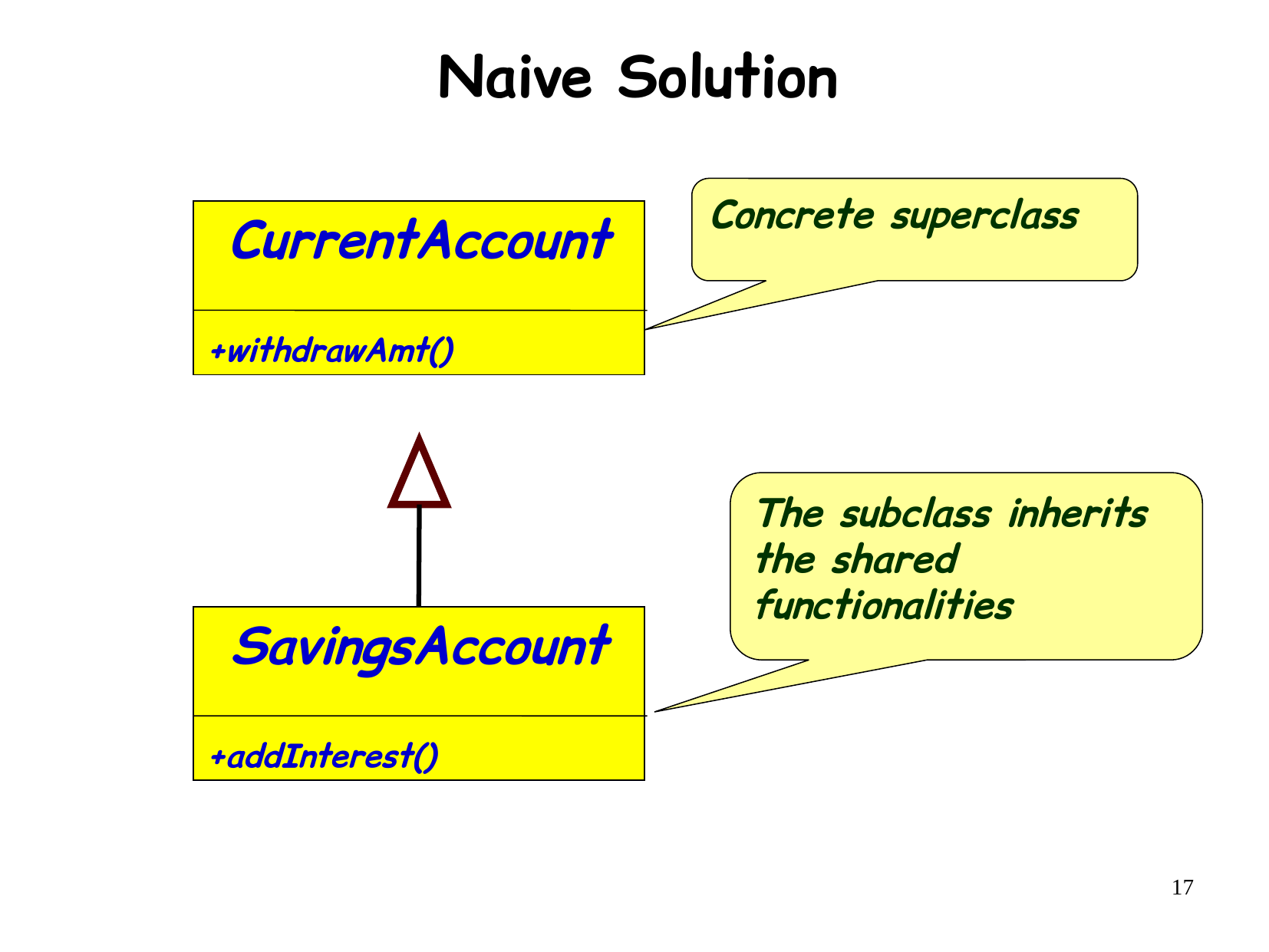

Naive Solution
Concrete superclass
CurrentAccount

+withdrawAmt()

The subclass inherits the shared functionalities
SavingsAccount

+addInterest()